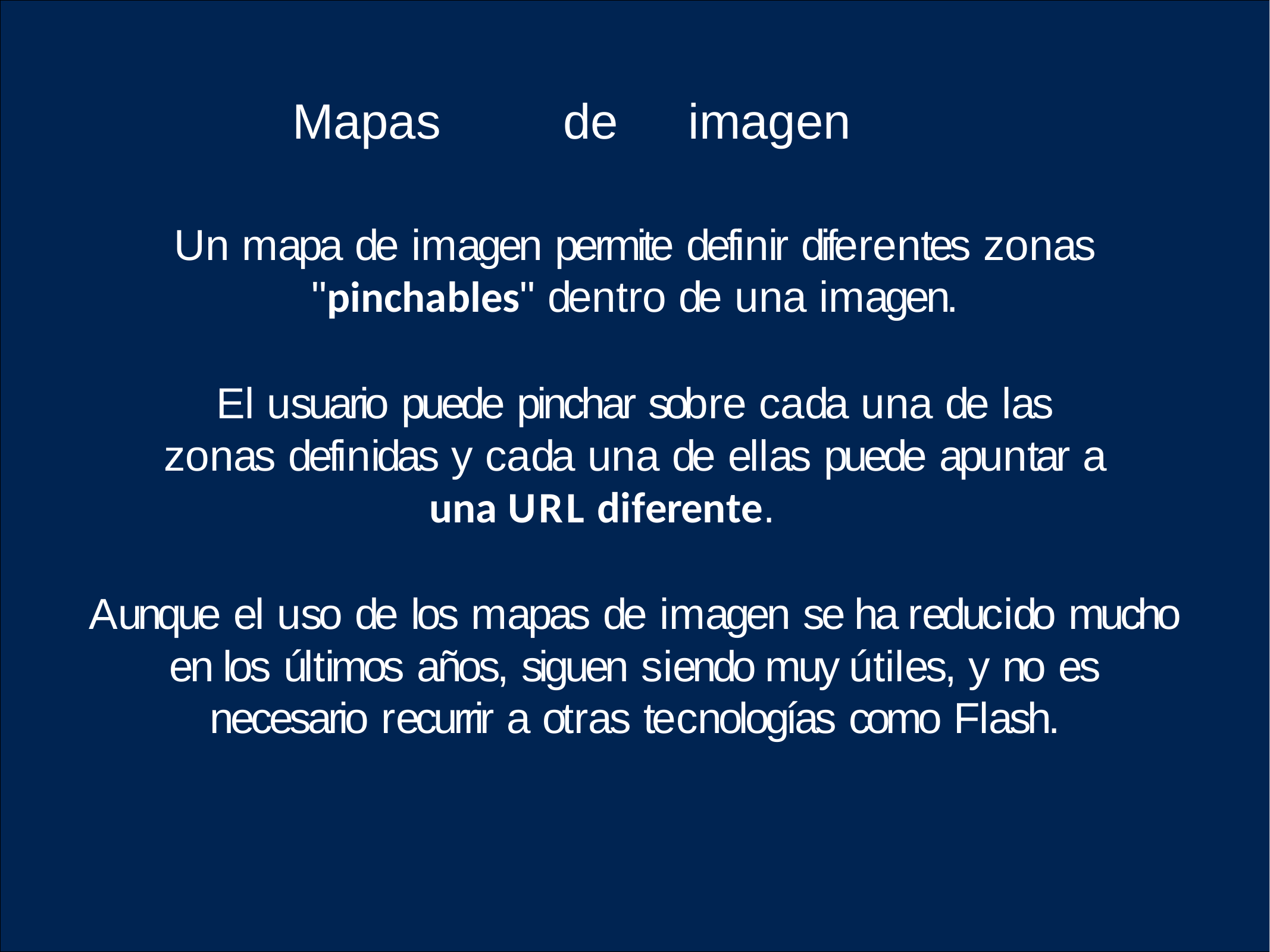

Mapas	de	imagen
Un mapa de imagen permite definir diferentes zonas "pinchables" dentro de una imagen.

El usuario puede pinchar sobre cada una de las zonas definidas y cada una de ellas puede apuntar a
una URL diferente.

Aunque el uso de los mapas de imagen se ha reducido mucho en los últimos años, siguen siendo muy útiles, y no es necesario recurrir a otras tecnologías como Flash.